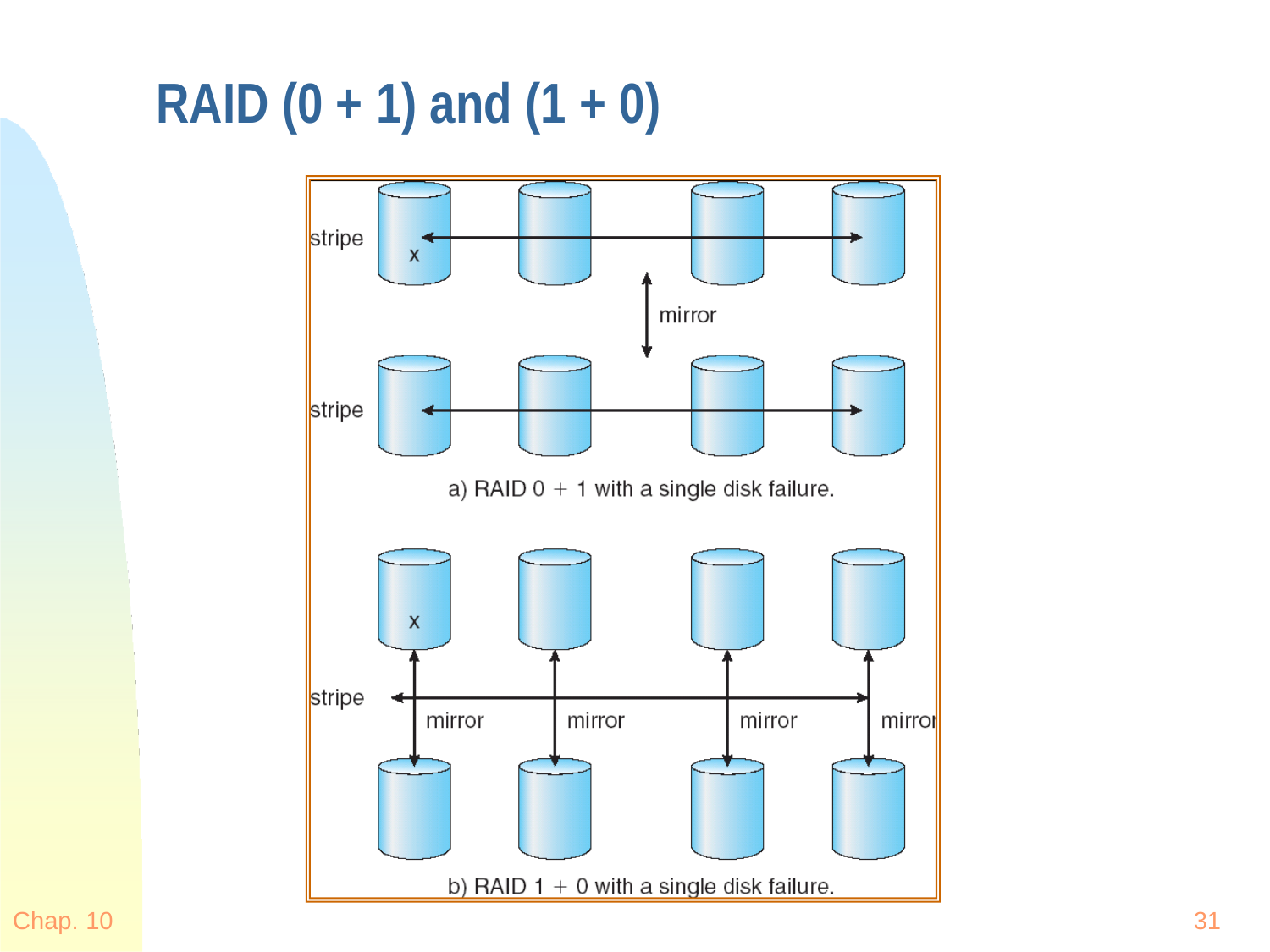

# RAID (0 + 1) and (1 + 0)

Chap. 10
31